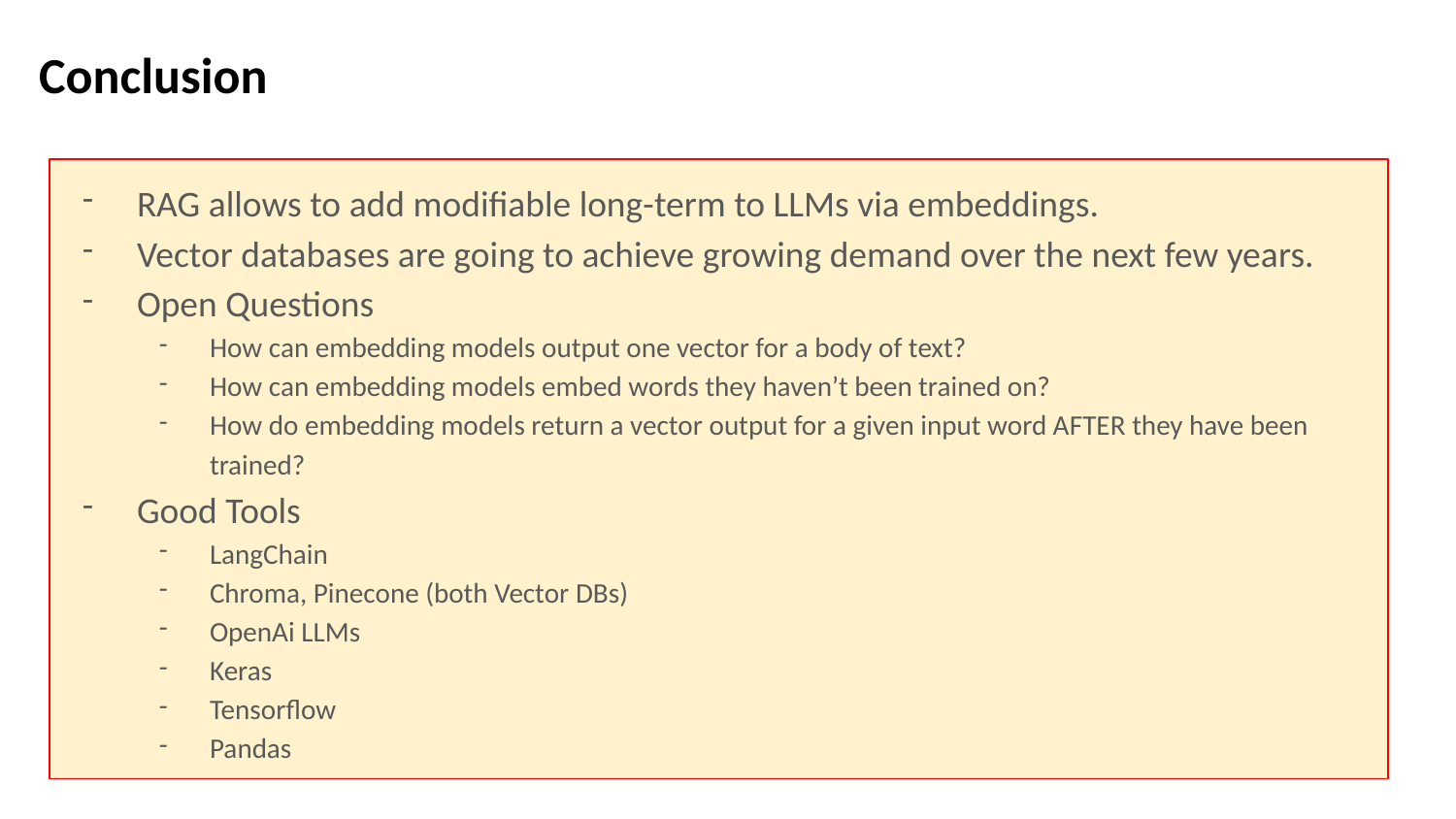

# Conclusion
RAG allows to add modifiable long-term to LLMs via embeddings.
Vector databases are going to achieve growing demand over the next few years.
Open Questions
How can embedding models output one vector for a body of text?
How can embedding models embed words they haven’t been trained on?
How do embedding models return a vector output for a given input word AFTER they have been trained?
Good Tools
LangChain
Chroma, Pinecone (both Vector DBs)
OpenAi LLMs
Keras
Tensorflow
Pandas